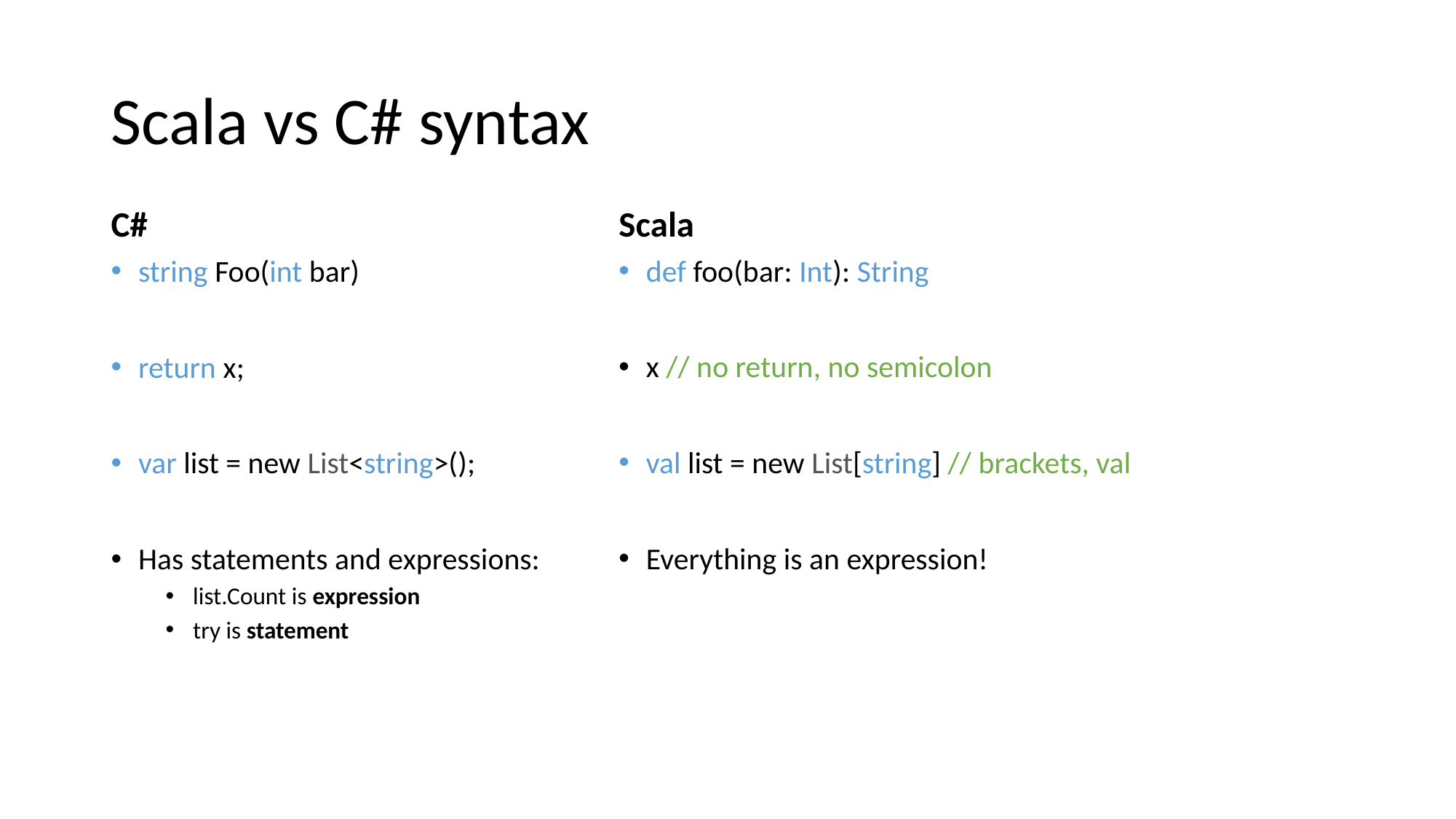

# Scala vs C# syntax
C#
Scala
string Foo(int bar)

return x;

var list = new List<string>();

Has statements and expressions:
list.Count is expression
try is statement

def foo(bar: Int): String

x // no return, no semicolon

val list = new List[string] // brackets, val

Everything is an expression!